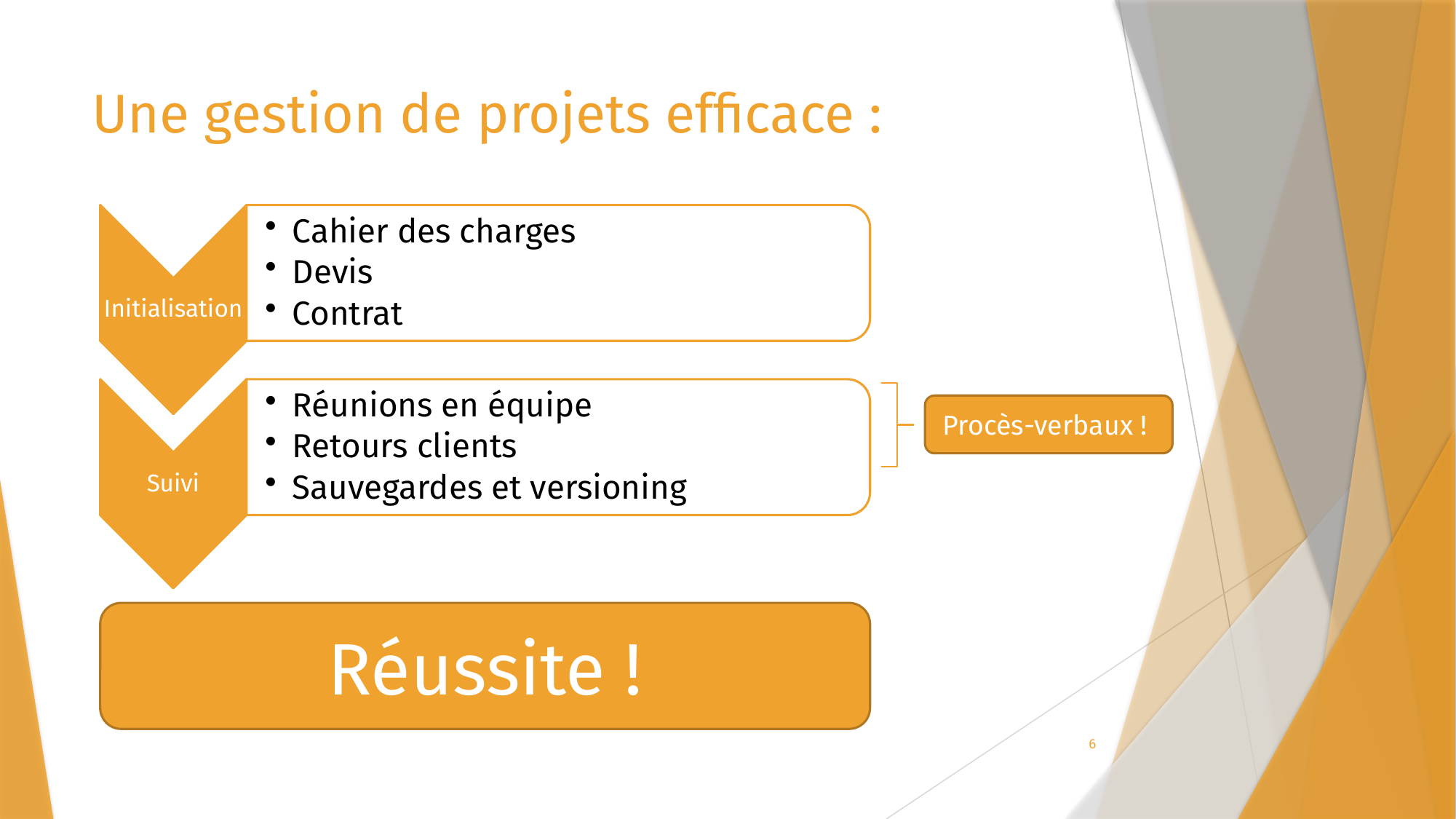

# Une gestion de projets efficace :

Initialisation
Cahier des charges
Devis
Contrat
Suivi
Réunions en équipe
Retours clients
Sauvegardes et versioning

Procès-verbaux !
Réussite !
6